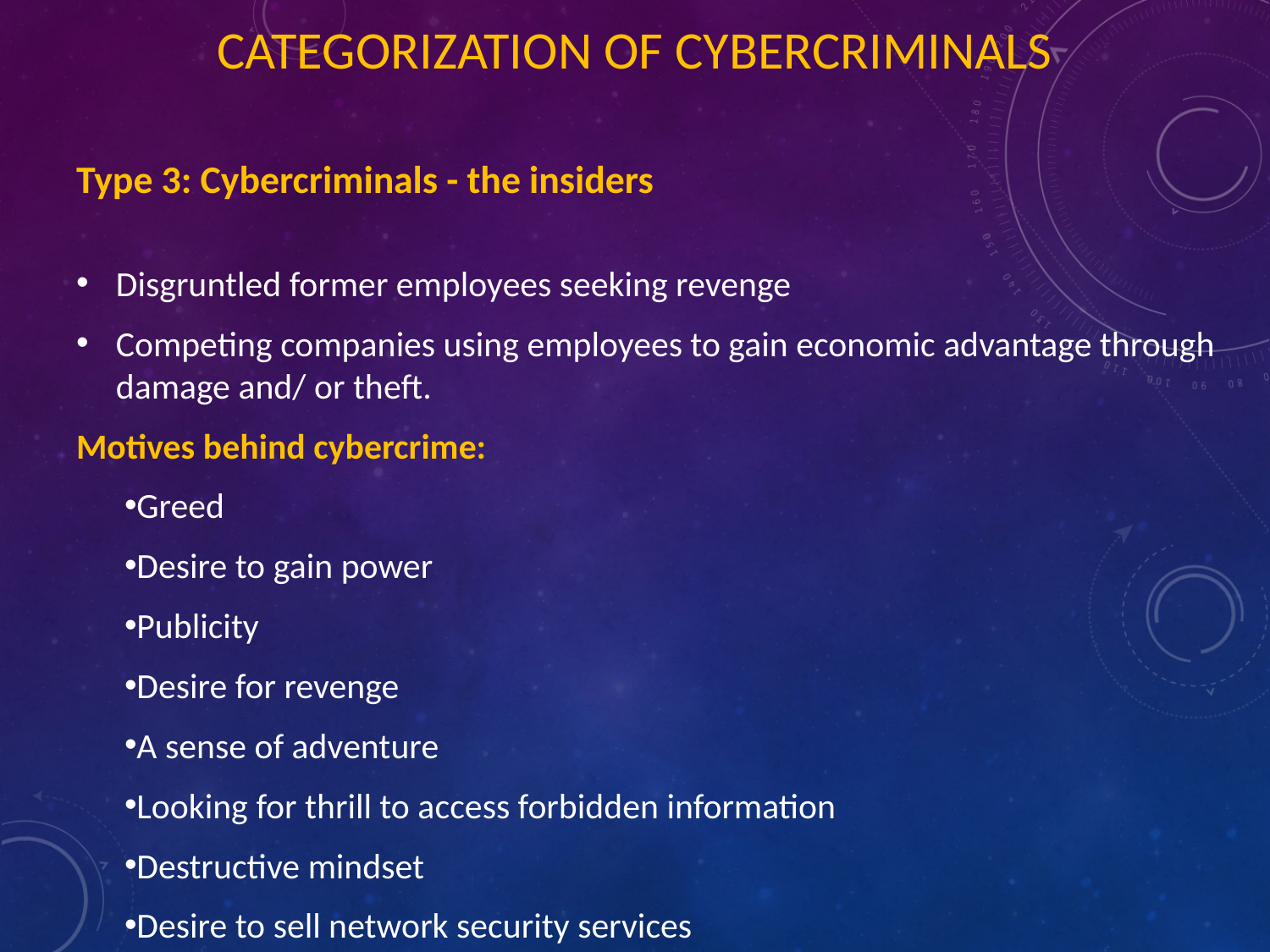

Categorization of Cybercriminals

Type 3: Cybercriminals - the insiders
Disgruntled former employees seeking revenge
Competing companies using employees to gain economic advantage through damage and/ or theft.
Motives behind cybercrime:
Greed
Desire to gain power
Publicity
Desire for revenge
A sense of adventure
Looking for thrill to access forbidden information
Destructive mindset
Desire to sell network security services